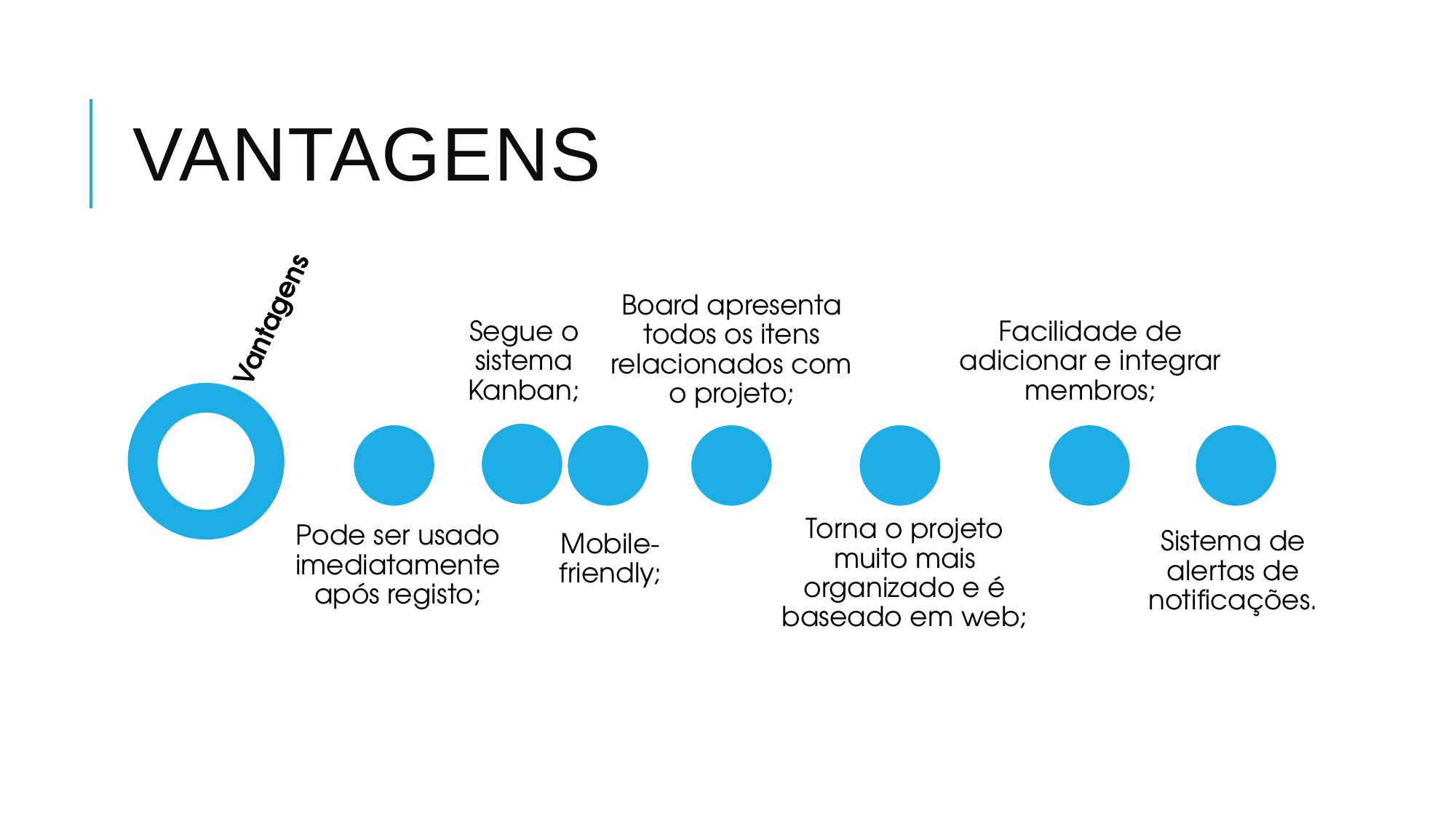

# Vantagens
Vantagens

Board apresenta todos os itens relacionados com o projeto;

Segue o sistema Kanban;

Facilidade de adicionar e integrar membros;

Pode ser usado imediatamente após registo;

Mobile-friendly;

Torna o projeto muito mais organizado e é baseado em web;

Sistema de alertas de notificações.